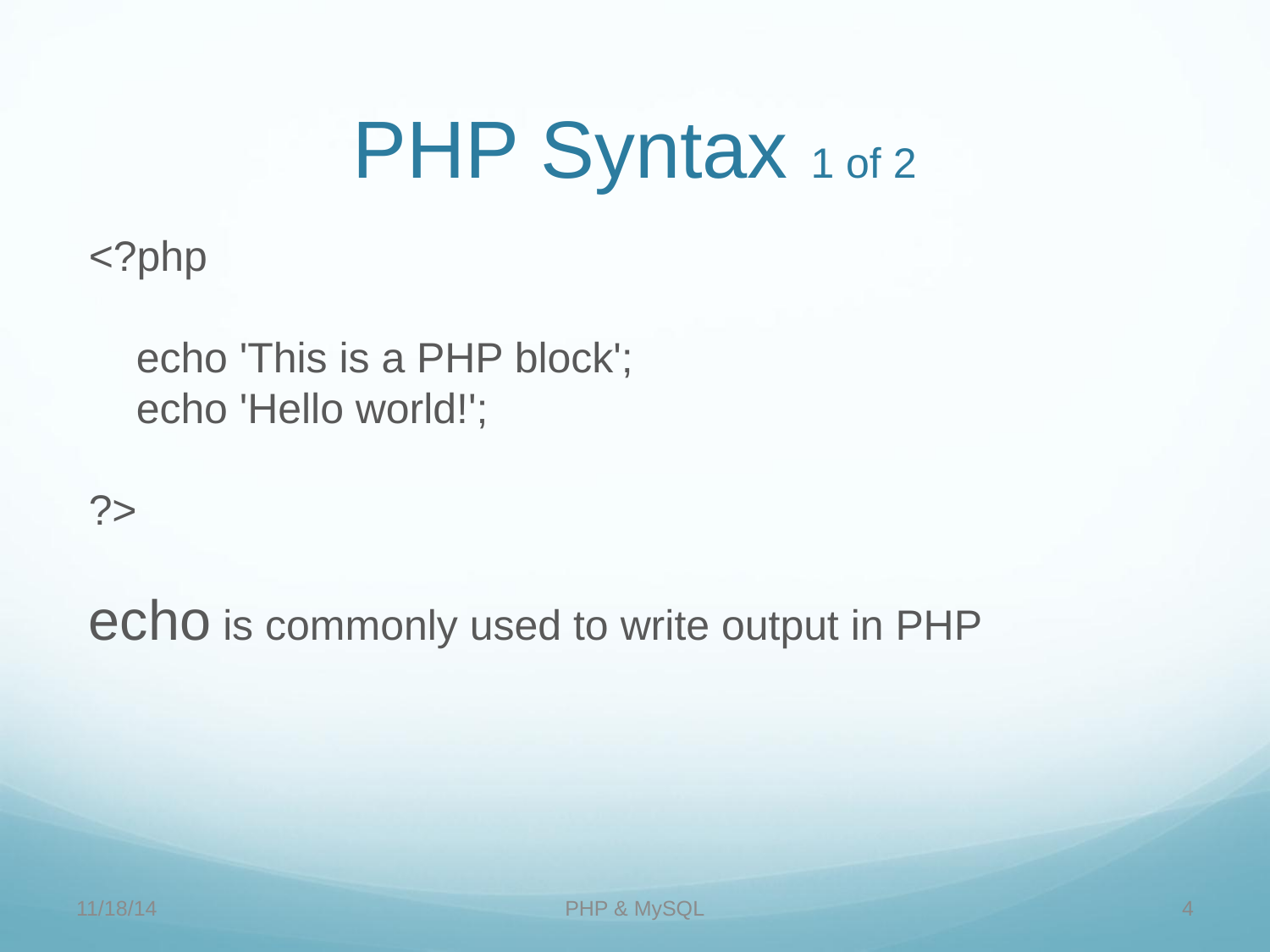

PHP Syntax 1 of 2
<?php

    echo 'This is a PHP block';
    echo 'Hello world!';

?>

echo is commonly used to write output in PHP

11/18/14
PHP & MySQL
4